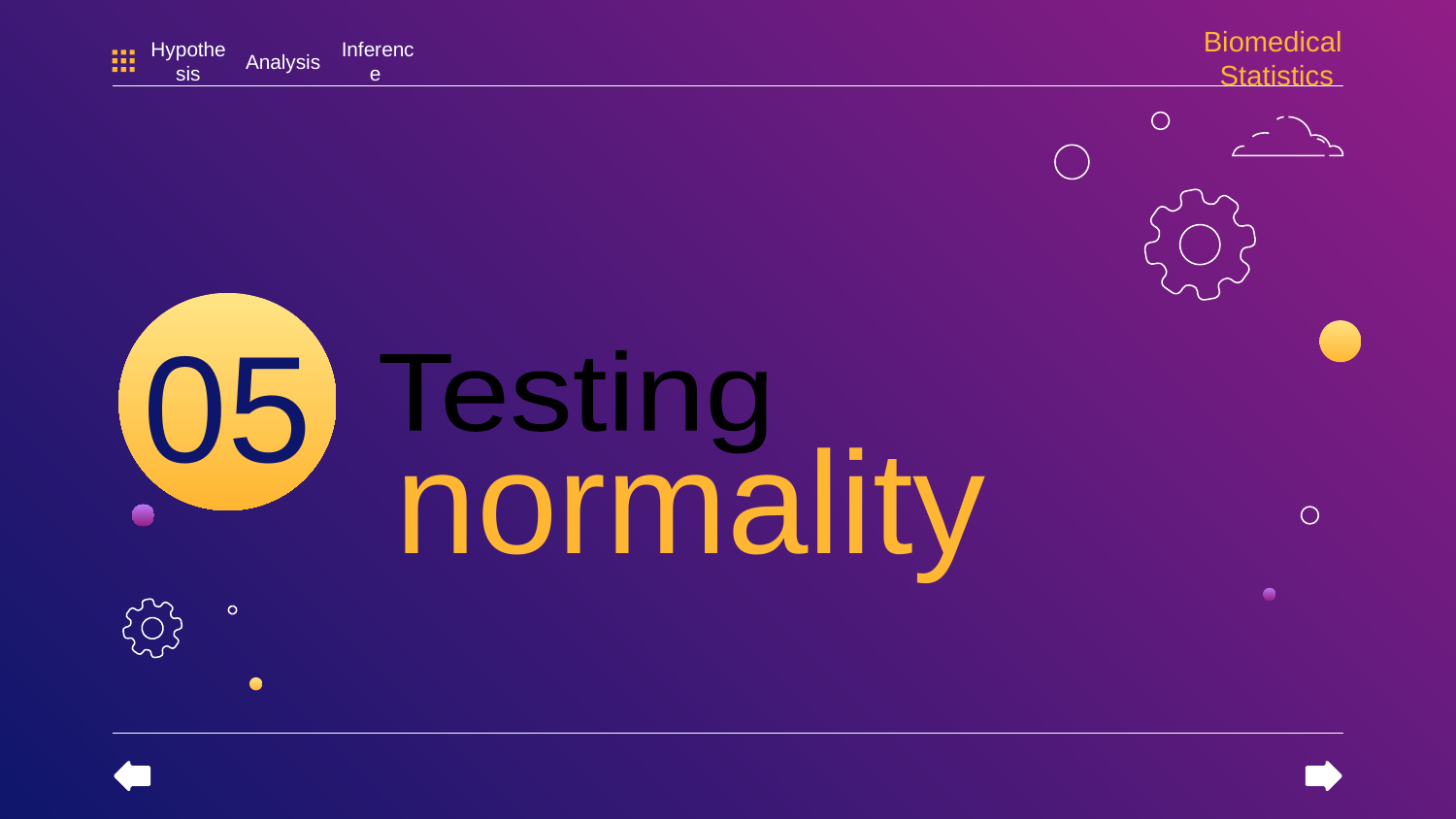

Biomedical Statistics
Hypothesis
Analysis
Inference

05
Testing
# normality